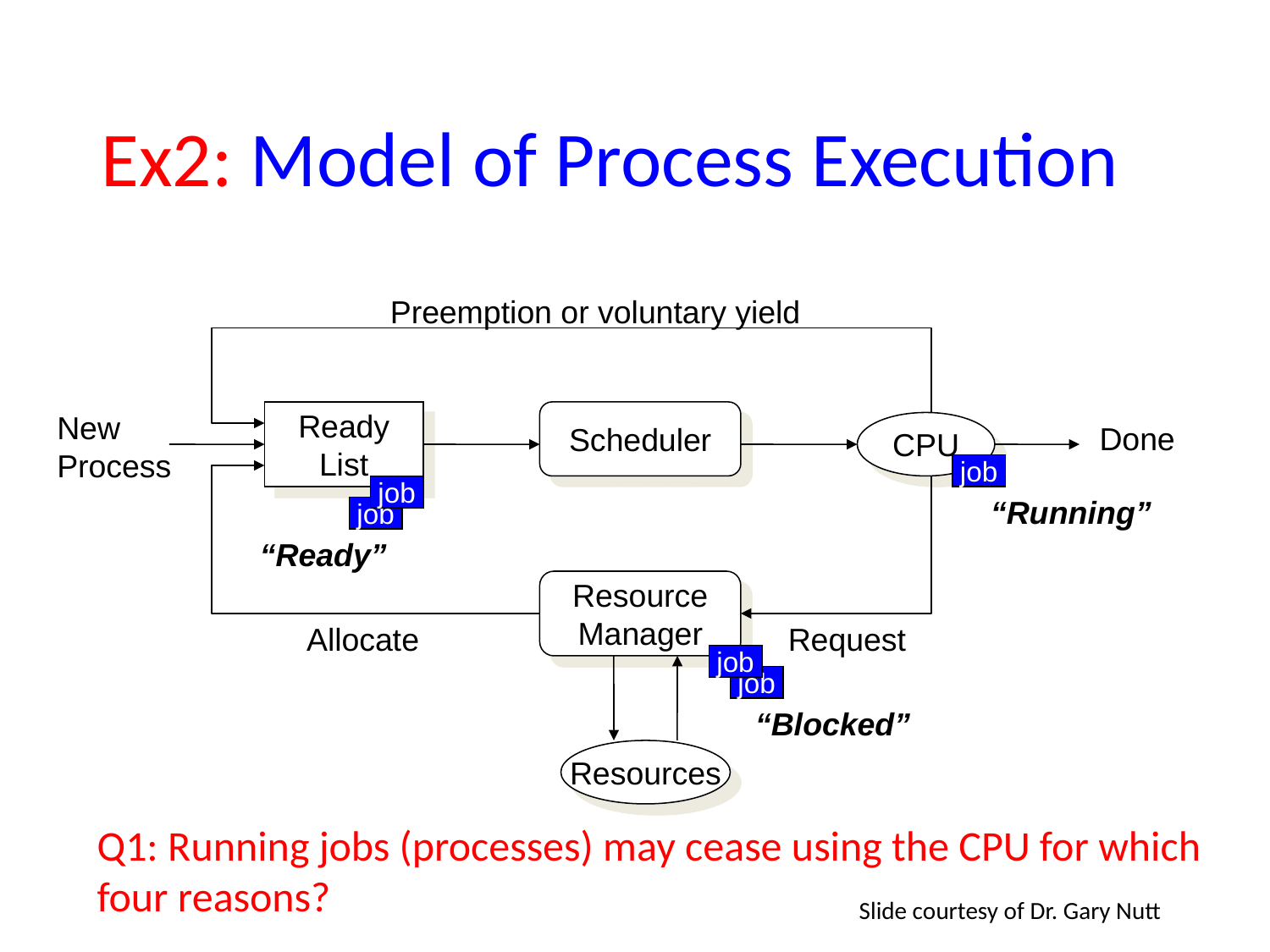

# Ex2: Model of Process Execution
Preemption or voluntary yield

New
Process
Ready
List
Scheduler
CPU
Done

job

job

“Running”
job
“Ready”
Resource
Manager
Allocate
Request
job

job
“Blocked”
Resources
Q1: Running jobs (processes) may cease using the CPU for which four reasons?
Slide courtesy of Dr. Gary Nutt